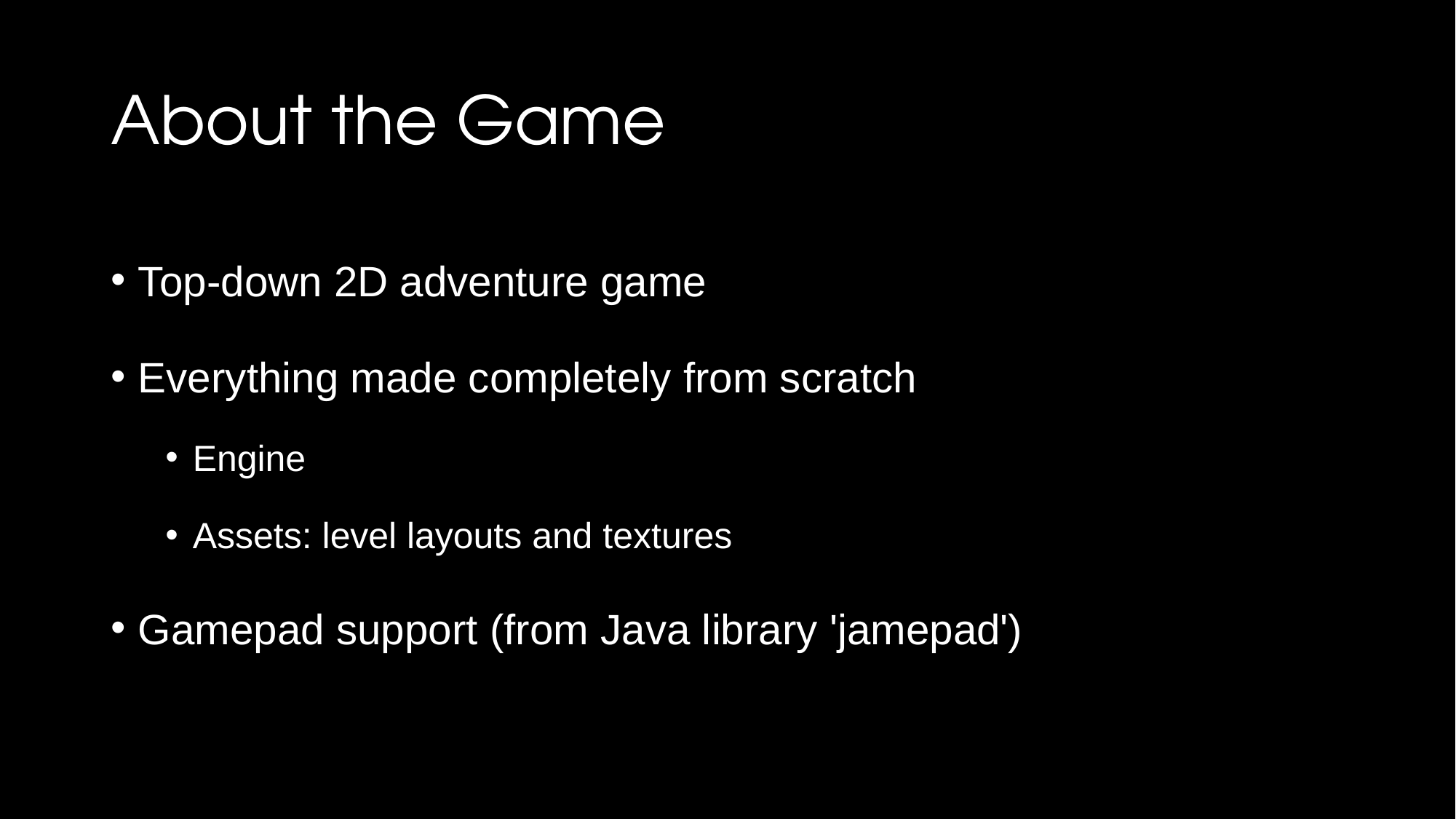

# About the Game
Top-down 2D adventure game
Everything made completely from scratch
Engine
Assets: level layouts and textures
Gamepad support (from Java library 'jamepad')